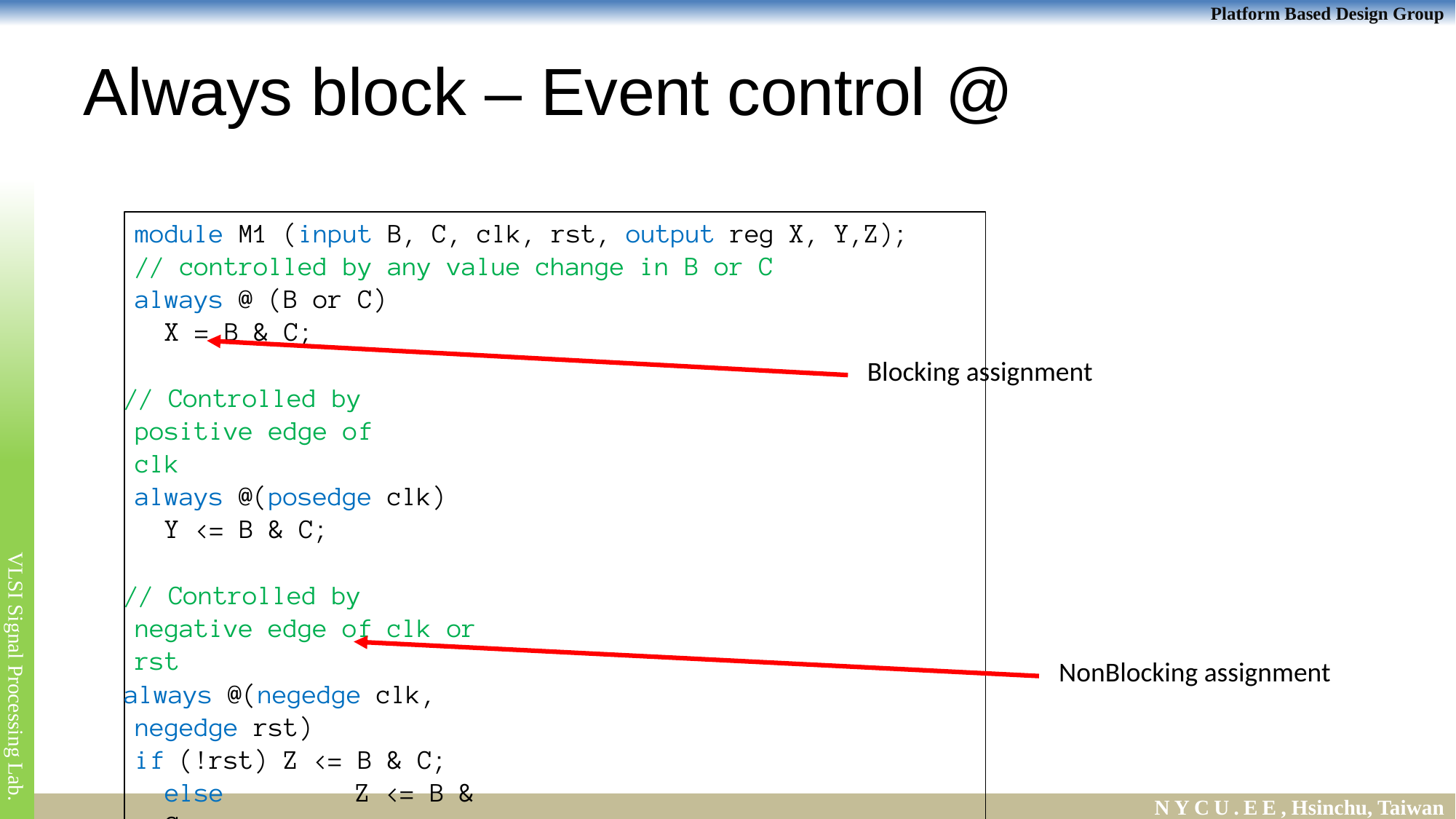

# Always block – Event control @
module M1 (input B, C, clk, rst, output reg X, Y,Z);
// controlled by any value change in B or C
always @ (B or C)  X = B & C;

// Controlled by positive edge of clk
always @(posedge clk)  Y <= B & C;

// Controlled by negative edge of clk or rst
always @(negedge clk, negedge rst)
if (!rst) Z <= B & C;  else	Z <= B & C;
endmodule
Blocking assignment
NonBlocking assignment